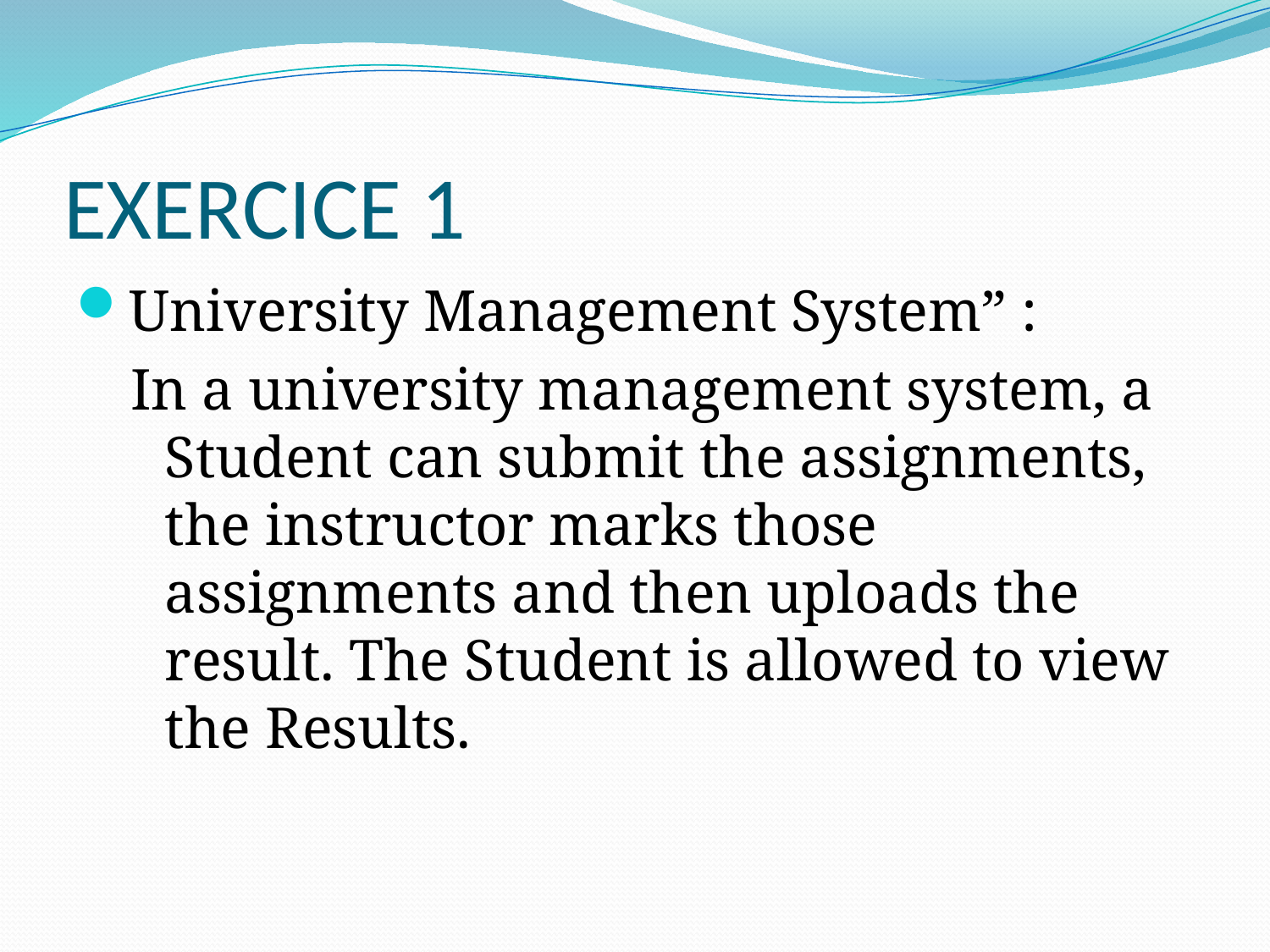

# EXERCICE 1
University Management System” :
In a university management system, a Student can submit the assignments, the instructor marks those assignments and then uploads the result. The Student is allowed to view the Results.